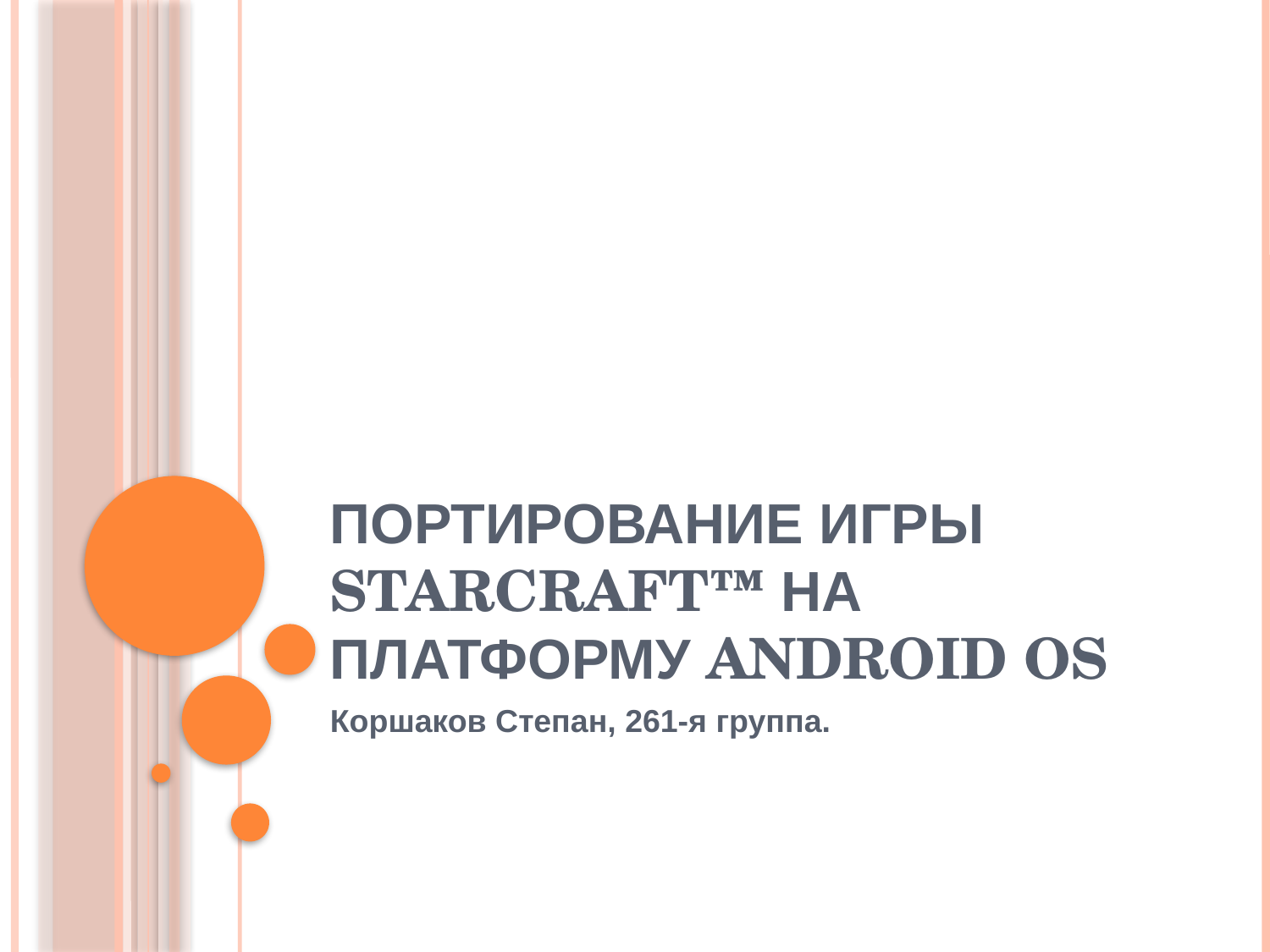

# Портирование игры StarCraft™ на платформу Android OS
Коршаков Степан, 261-я группа.